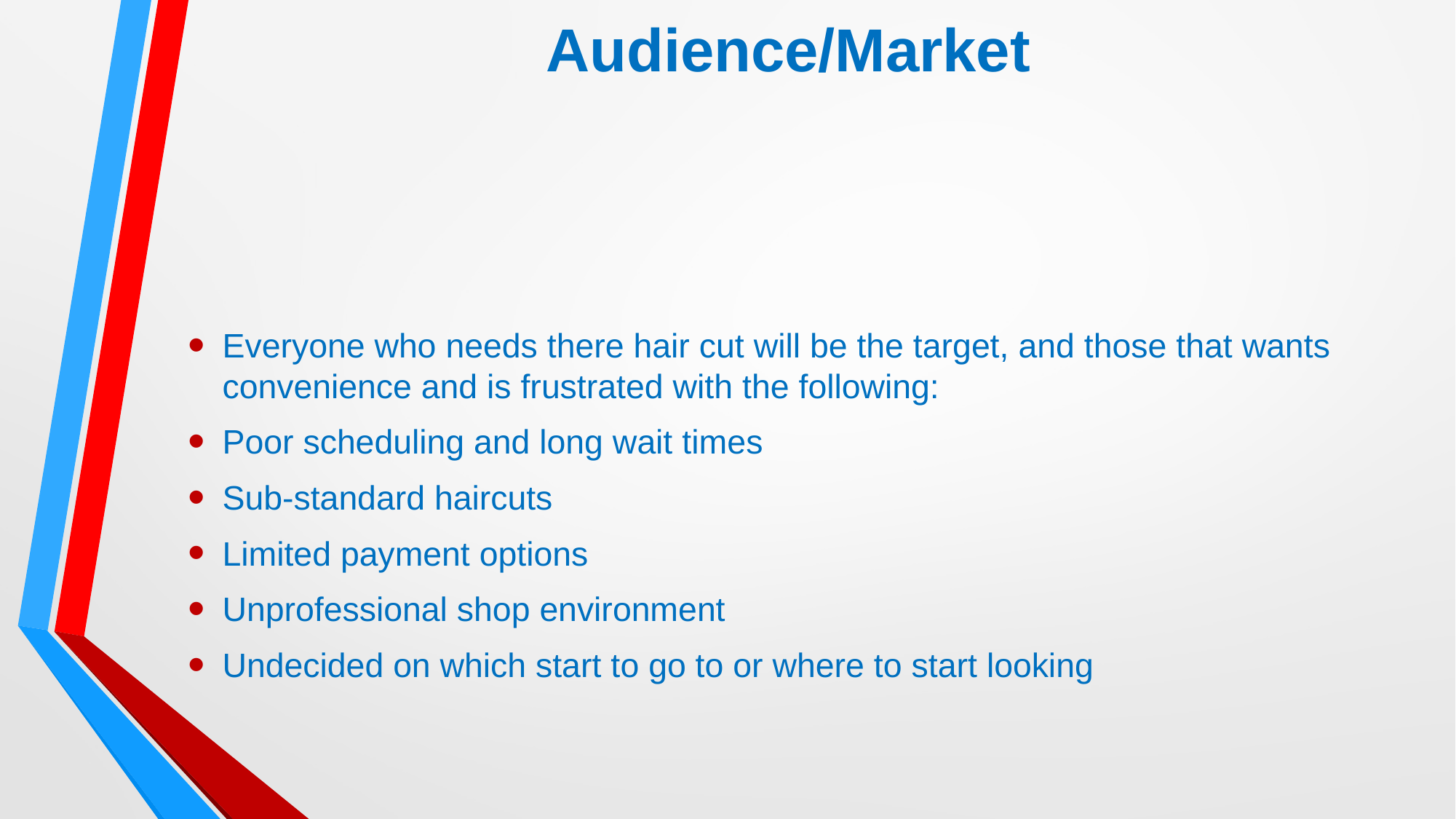

# Audience/Market
Everyone who needs there hair cut will be the target, and those that wants convenience and is frustrated with the following:
Poor scheduling and long wait times
Sub-standard haircuts
Limited payment options
Unprofessional shop environment
Undecided on which start to go to or where to start looking